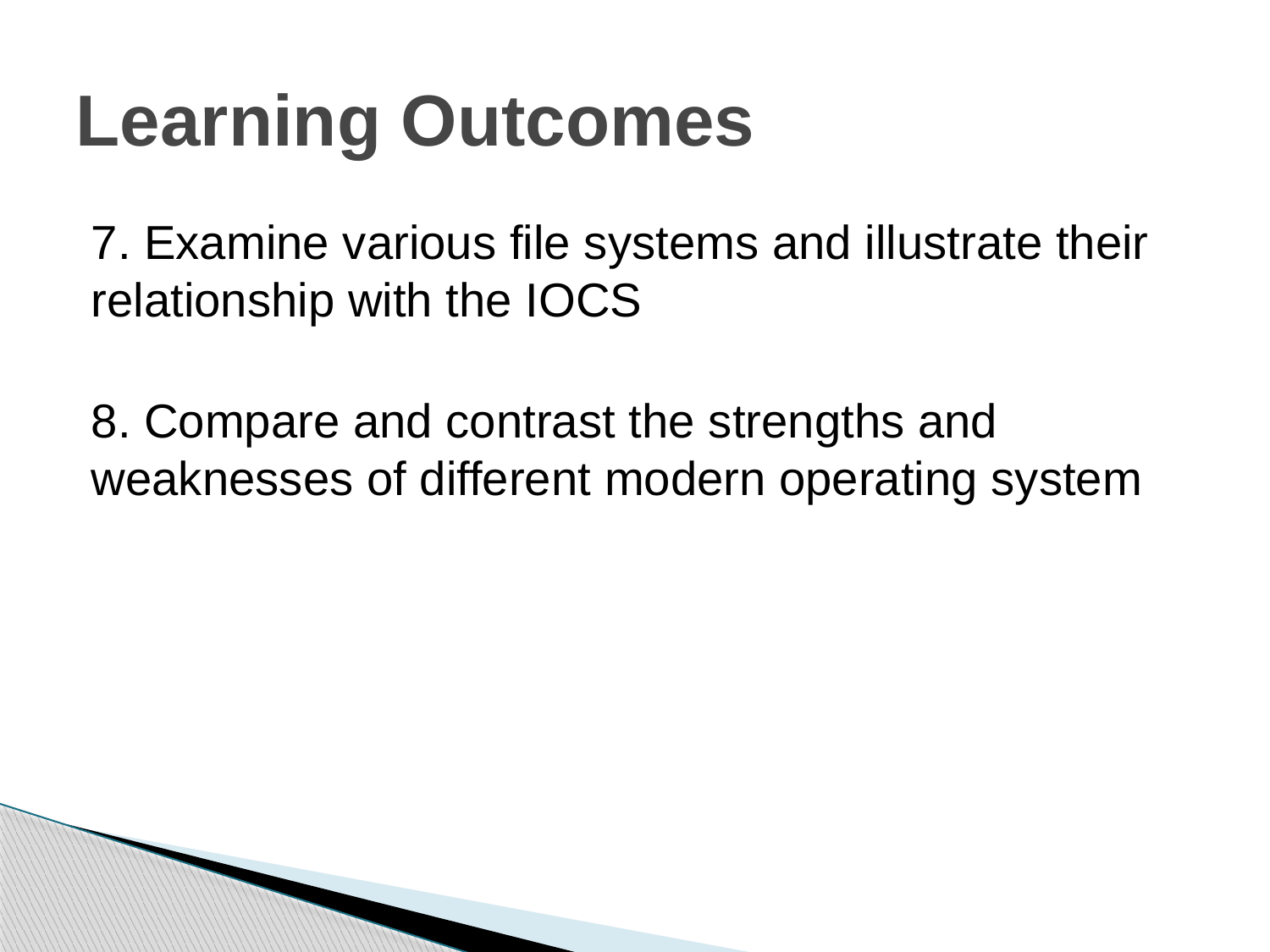

# Learning Outcomes
7. Examine various file systems and illustrate their relationship with the IOCS
8. Compare and contrast the strengths and weaknesses of different modern operating system